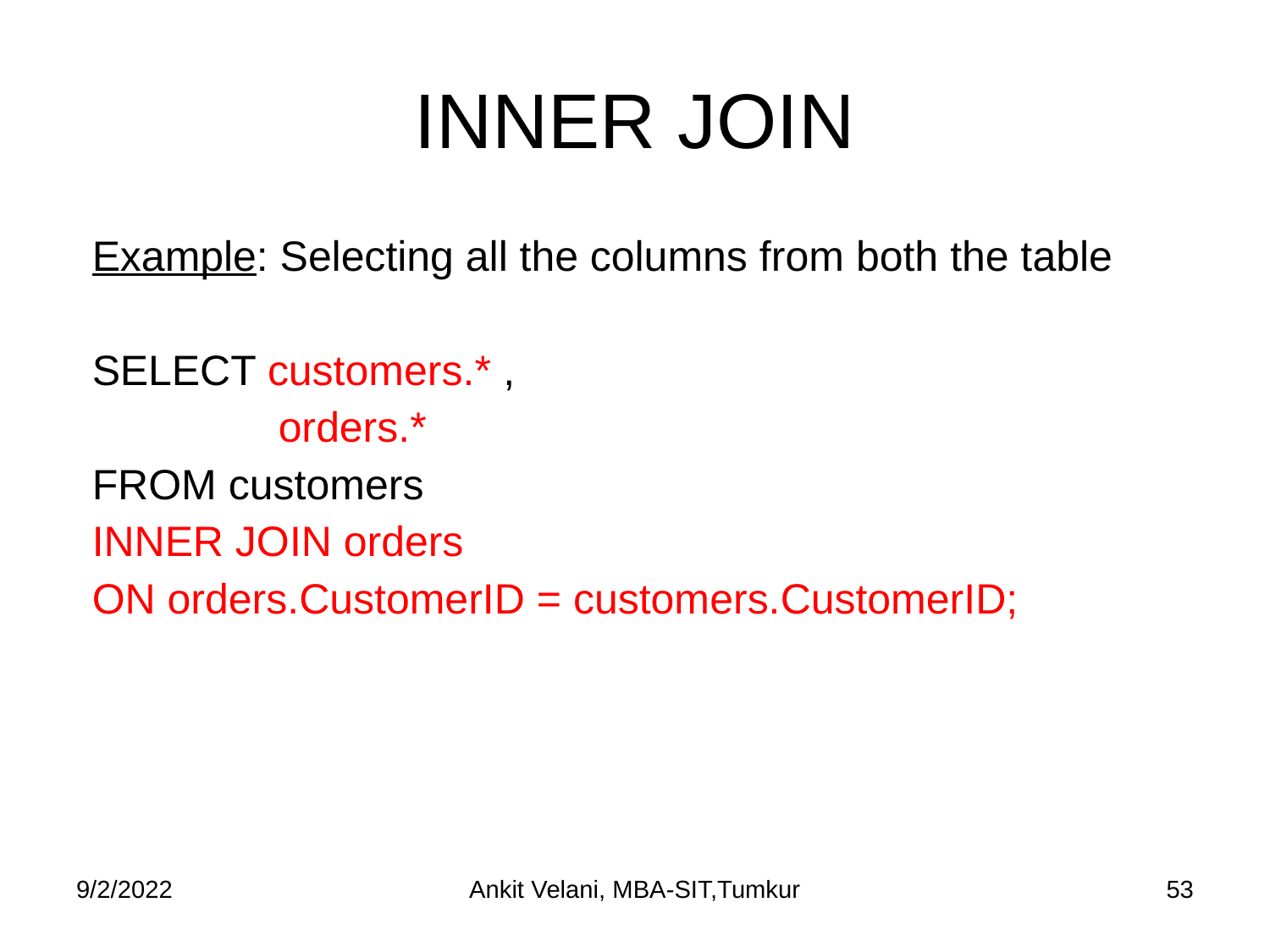

# INNER JOIN
Example: Selecting all the columns from both the table

SELECT customers.* ,
	     orders.*
FROM customers
INNER JOIN orders
ON orders.CustomerID = customers.CustomerID;
9/2/2022
Ankit Velani, MBA-SIT,Tumkur
53